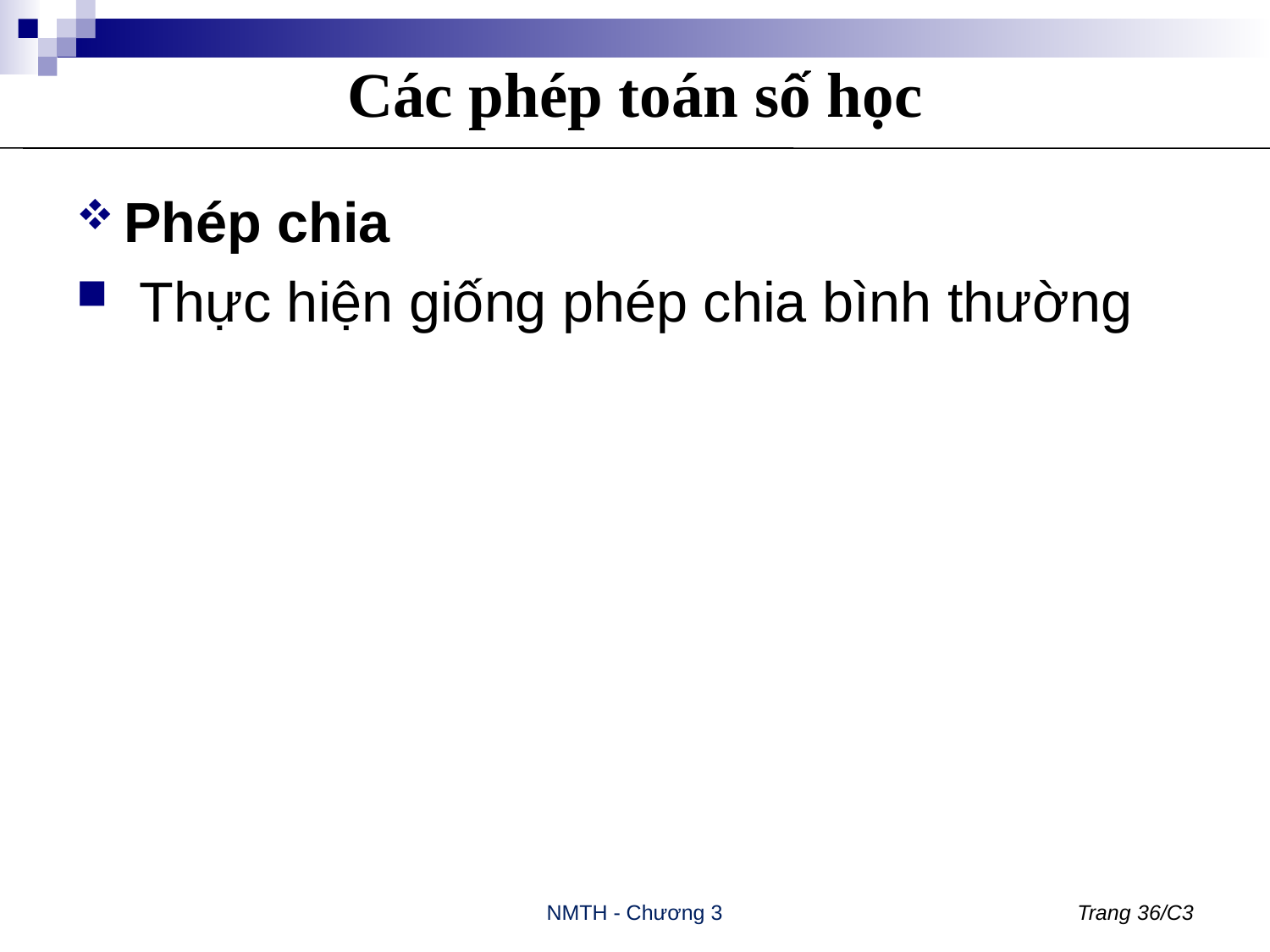

# Các phép toán số học

Phép chia
 Thực hiện giống phép chia bình thường
NMTH - Chương 3
Trang 36/C3